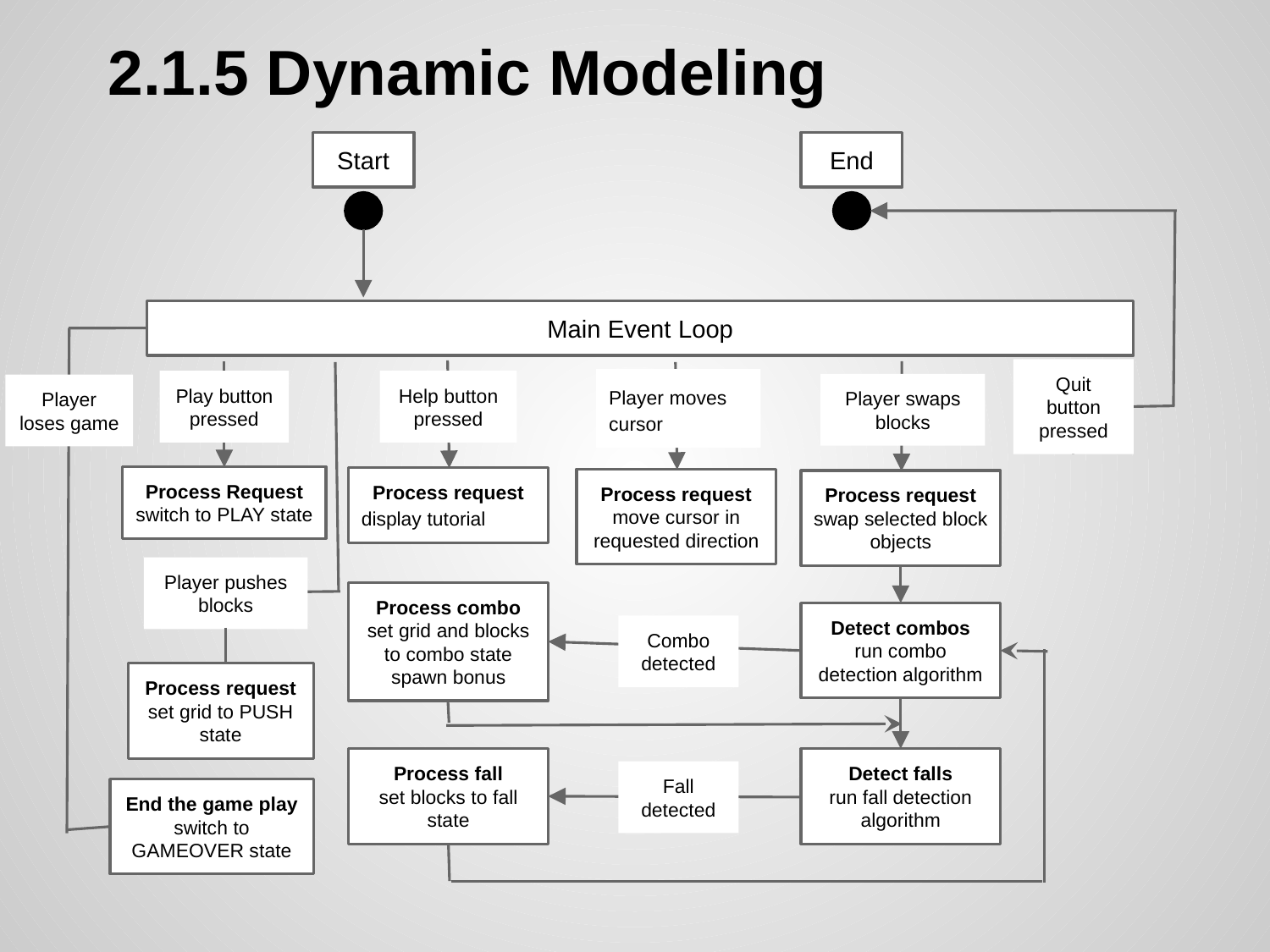

# 2.1.5 Dynamic Modeling

Start
End

Main Event Loop
Help button pressed
Player moves cursor
Play button pressed
Player swaps blocks
Quit button pressed
Player loses game
Process Request
switch to PLAY state
Process request
display tutorial
Process request
move cursor in requested direction
Process request
swap selected block objects
Player pushes blocks
Process combo
set grid and blocks to combo state
spawn bonus
Detect combos
run combo detection algorithm
Combo detected
Process request
set grid to PUSH state
Process fall
set blocks to fall state
Detect falls
run fall detection algorithm
Fall detected
End the game play
switch to GAMEOVER state